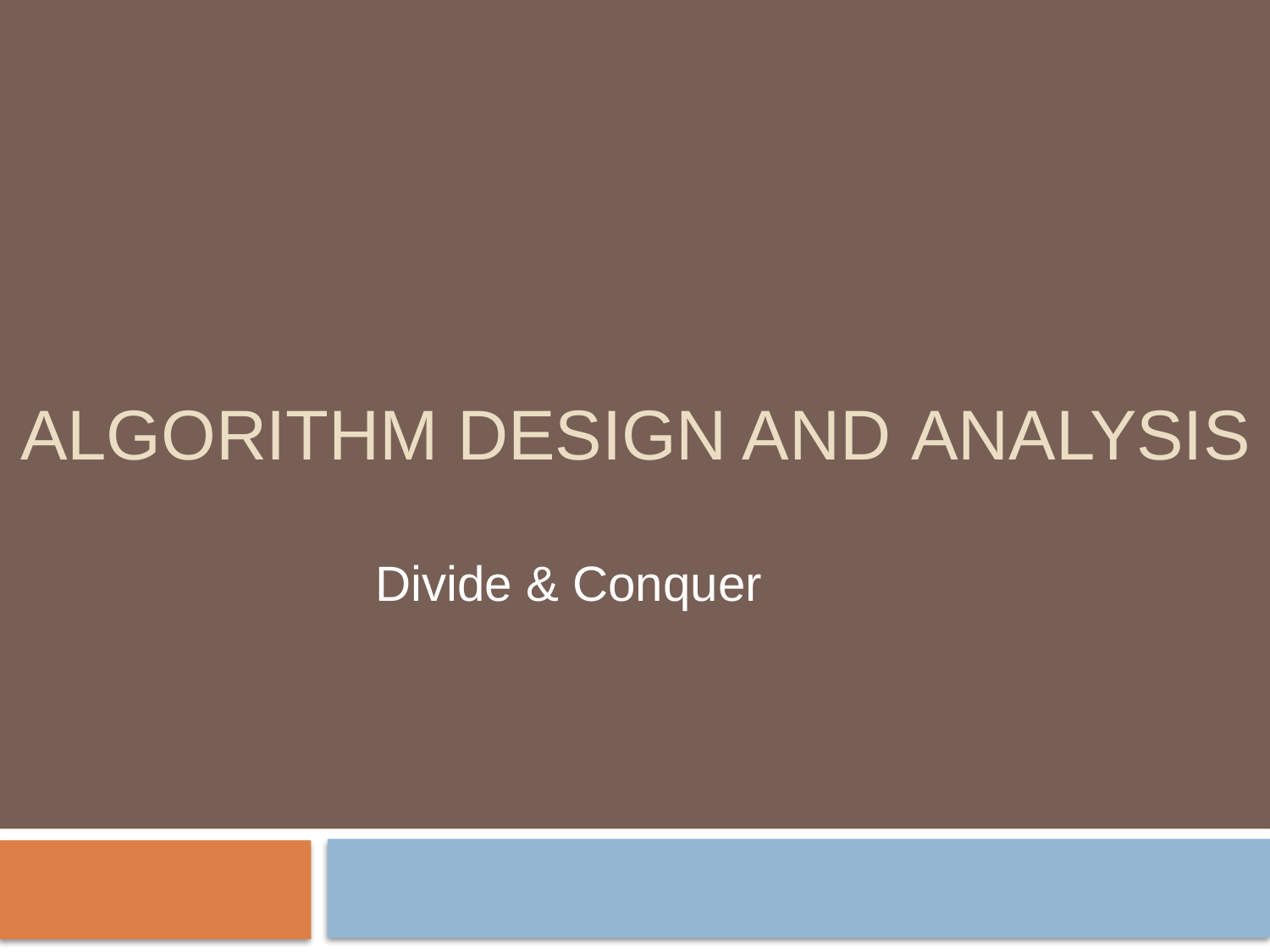

# Algorithm Design and Analysis
Divide & Conquer